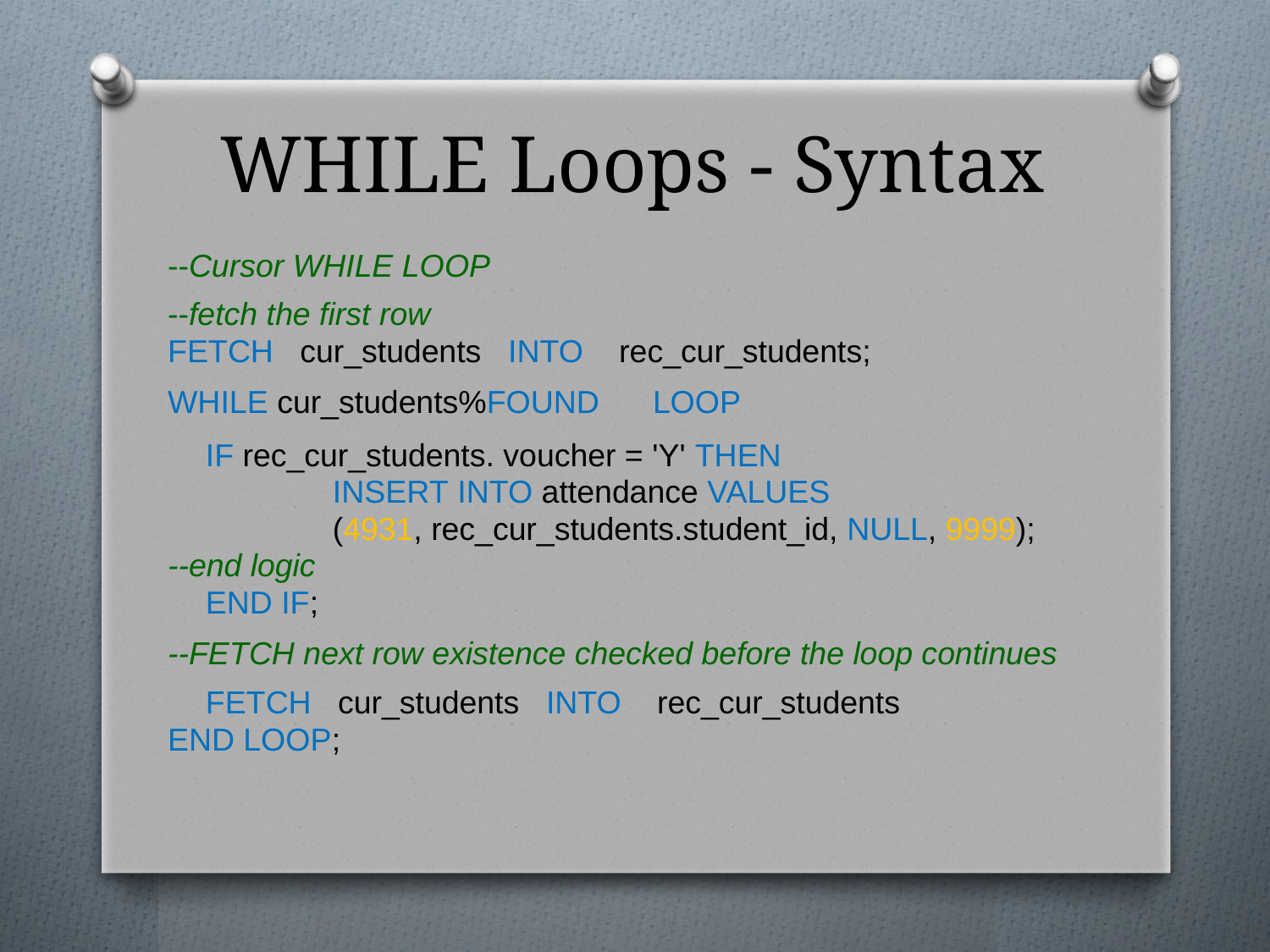

# WHILE Loops - Syntax
--Cursor WHILE LOOP

--fetch the first row
FETCH   cur_students   INTO    rec_cur_students;

WHILE cur_students%FOUND      LOOP

	IF rec_cur_students. voucher = 'Y' THEN
		INSERT INTO attendance VALUES
		(4931, rec_cur_students.student_id, NULL, 9999);
--end logic
	END IF;

--FETCH next row existence checked before the loop continues

	FETCH   cur_students   INTO    rec_cur_students
END LOOP;